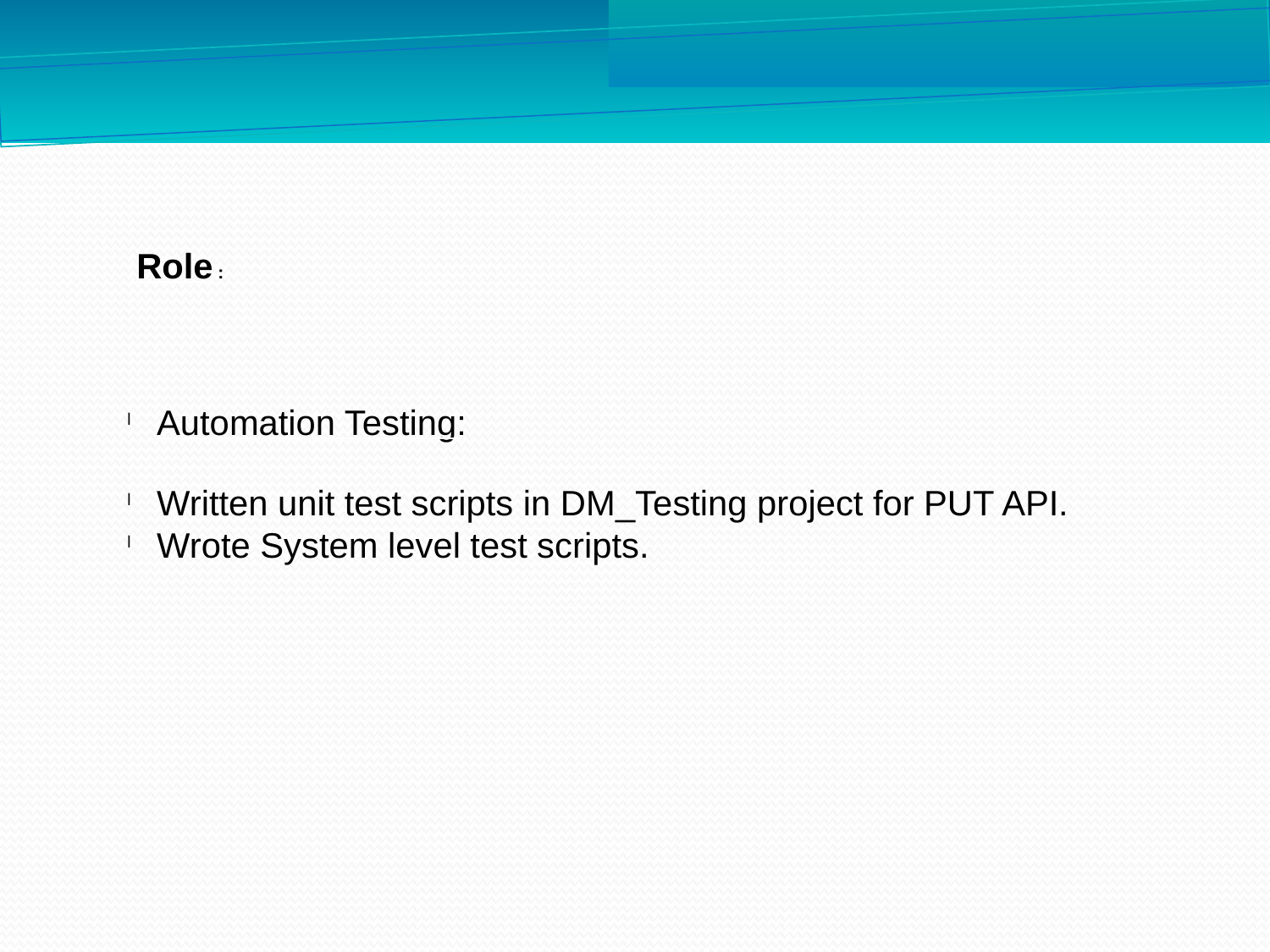

Role :

Automation Testing:

Written unit test scripts in DM_Testing project for PUT API.
Wrote System level test scripts.